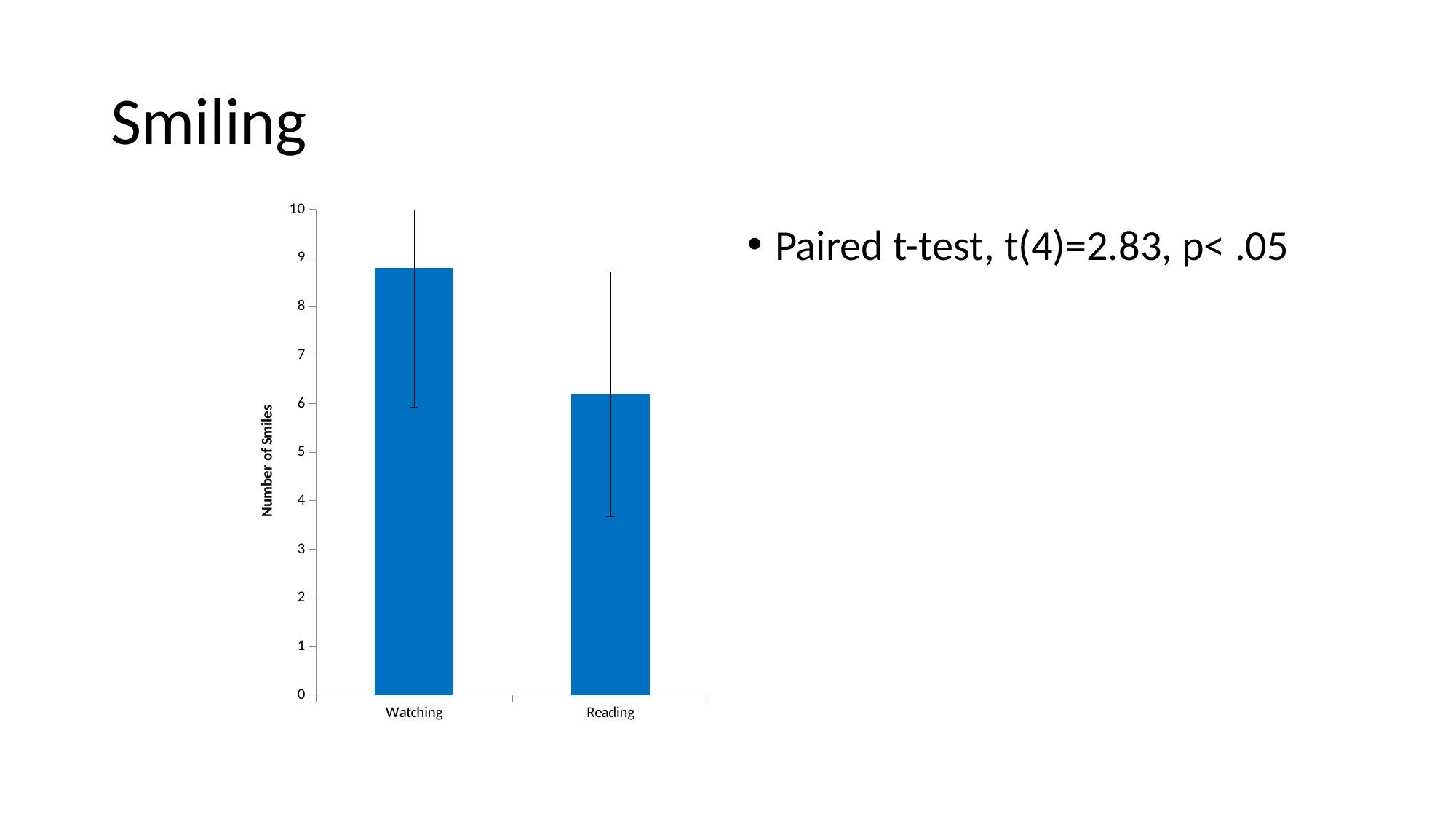

# Smiling

### Chart

| Category |  |
|---|---|
| Watching | 8.8 |
| Reading | 6.2 |
Paired t-test, t(4)=2.83, p< .05